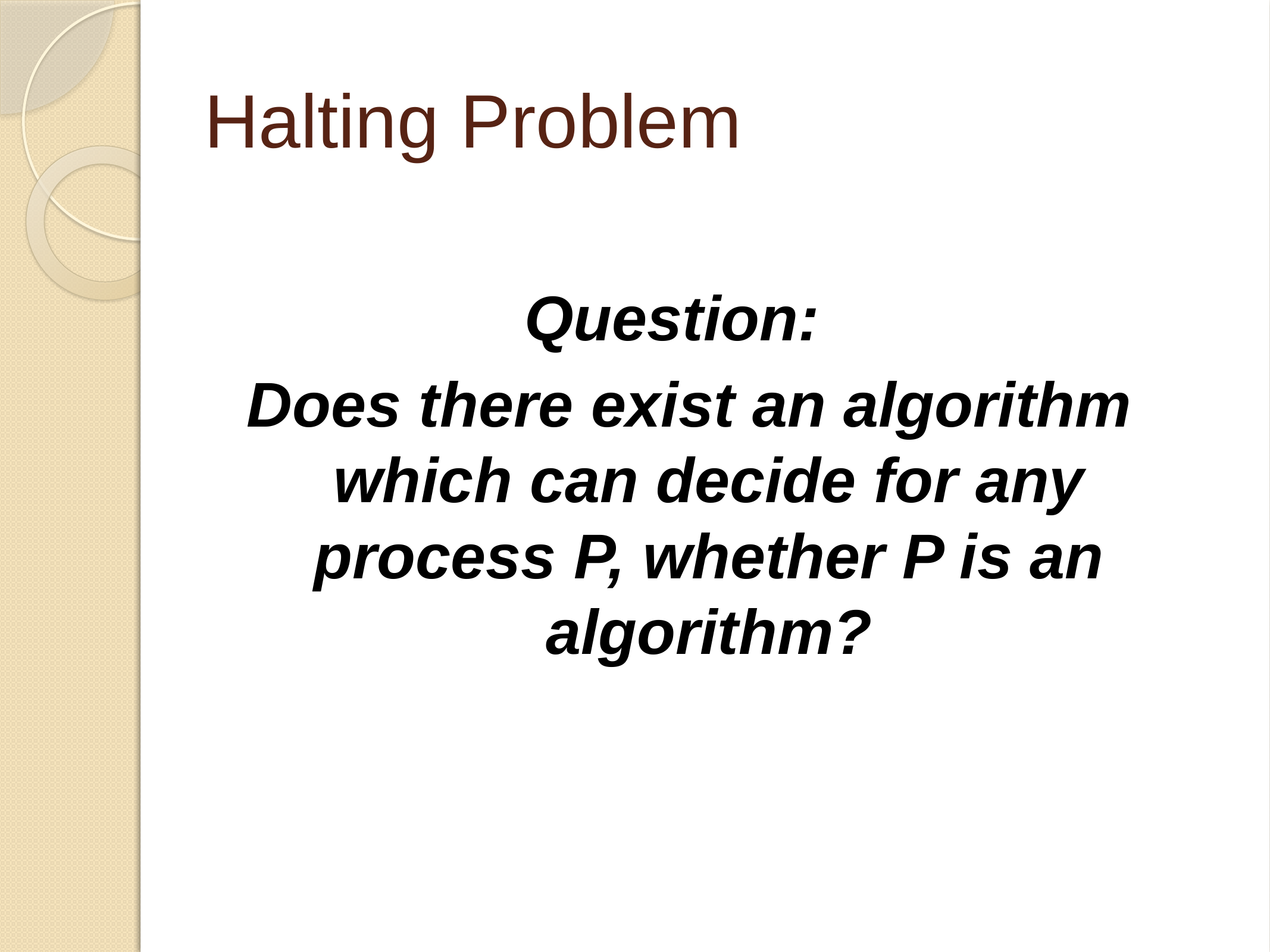

# Halting Problem
Question:
Does there exist an algorithm which can decide for any process P, whether P is an algorithm?